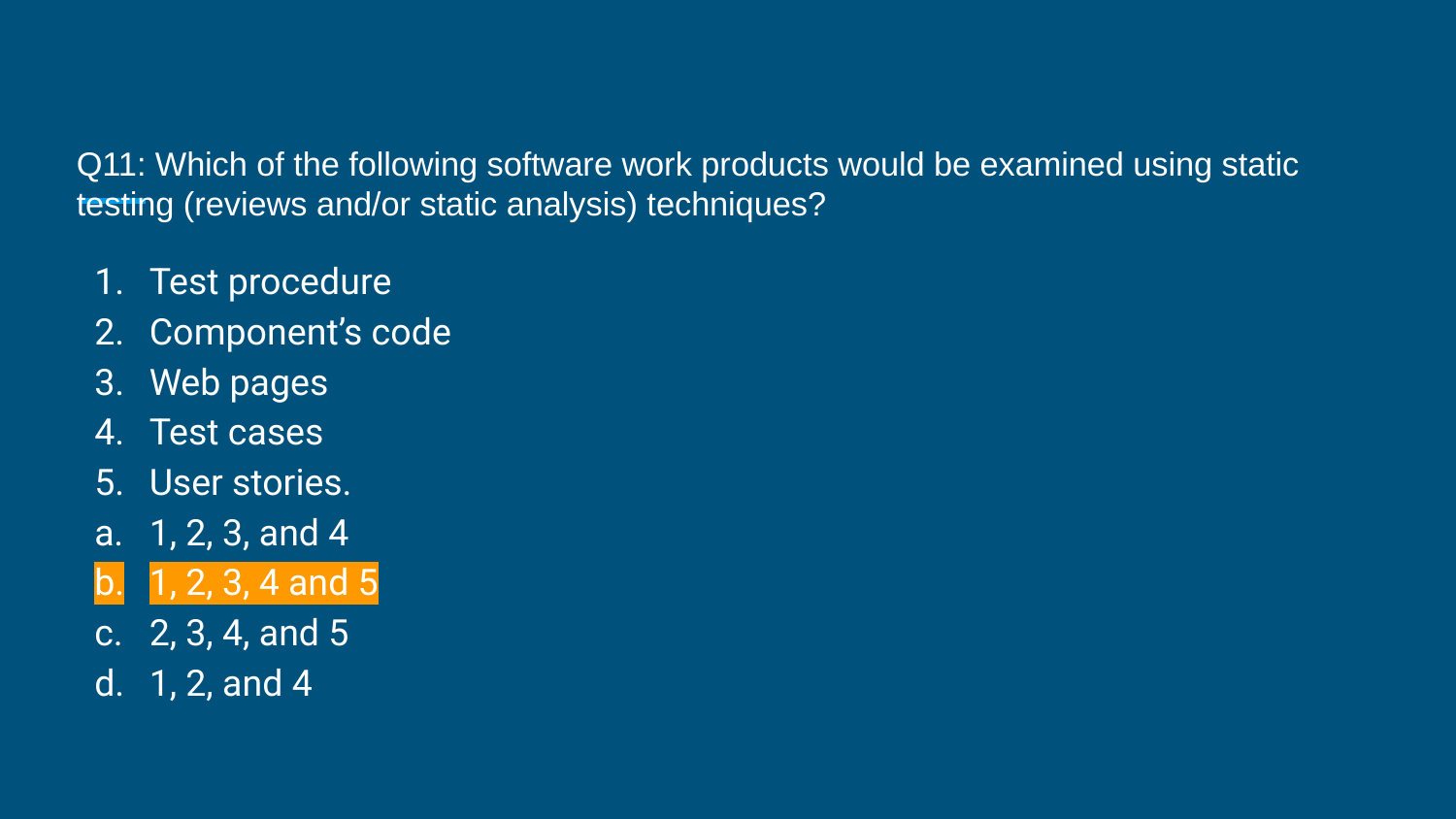

# Q11: Which of the following software work products would be examined using static testing (reviews and/or static analysis) techniques?
Test procedure
Component’s code
Web pages
Test cases
User stories.
1, 2, 3, and 4
1, 2, 3, 4 and 5
2, 3, 4, and 5
1, 2, and 4